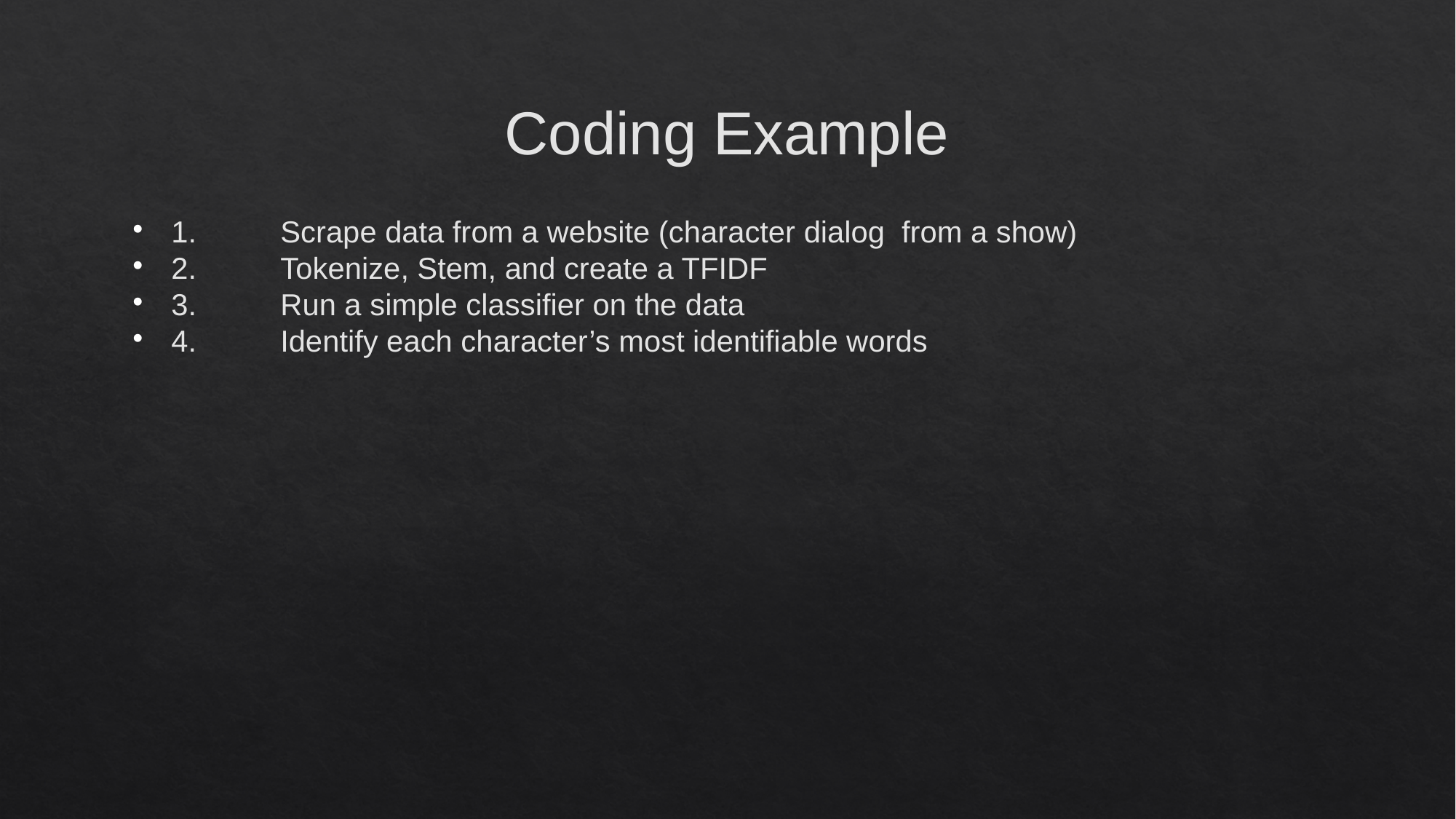

Coding Example
1.	Scrape data from a website (character dialog  from a show)
2.	Tokenize, Stem, and create a TFIDF
3.	Run a simple classifier on the data
4.	Identify each character’s most identifiable words